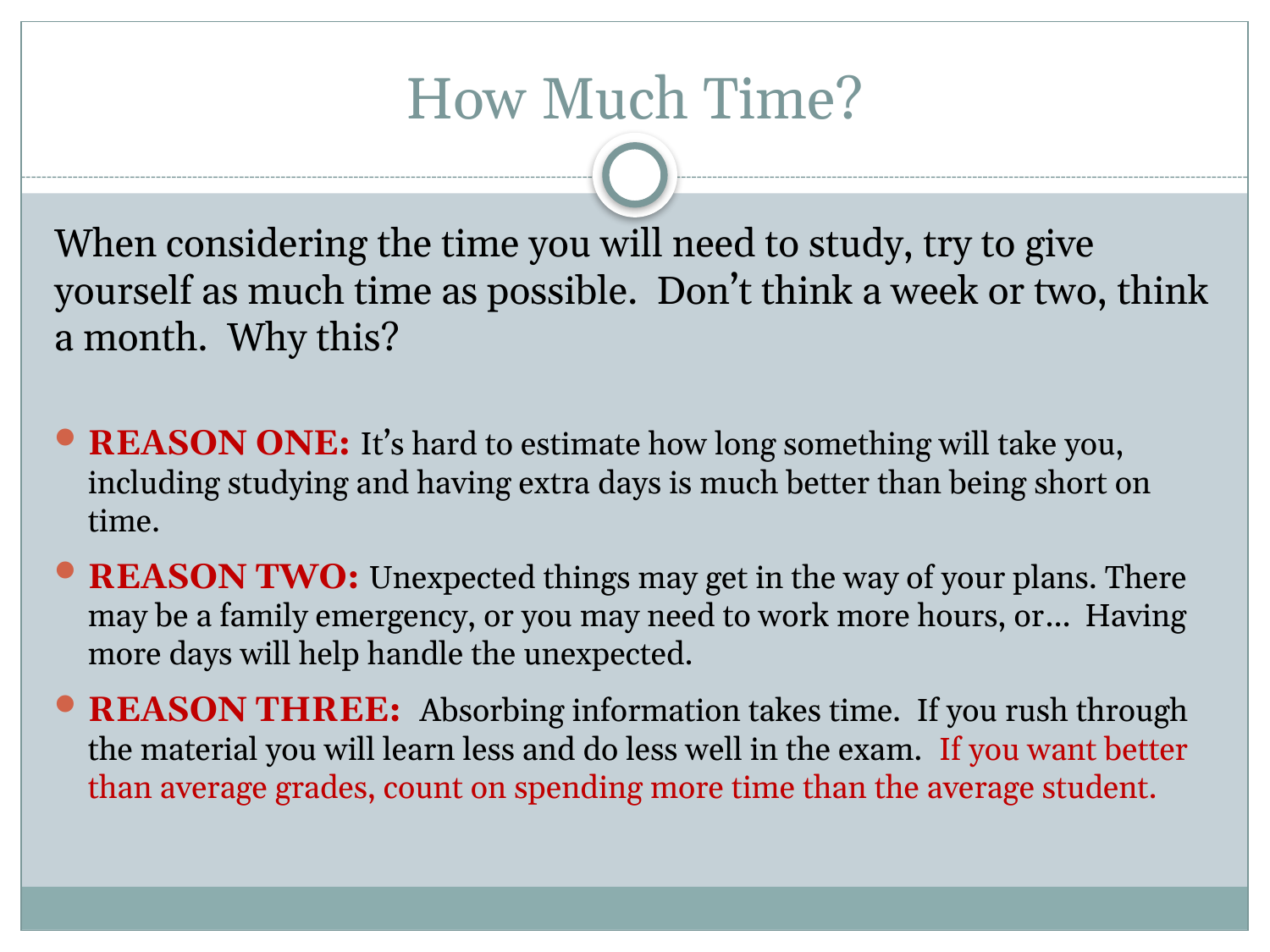

# How Much Time?
When considering the time you will need to study, try to give yourself as much time as possible.  Don’t think a week or two, think a month.  Why this?

REASON ONE: It’s hard to estimate how long something will take you, including studying and having extra days is much better than being short on time.
REASON TWO: Unexpected things may get in the way of your plans. There may be a family emergency, or you may need to work more hours, or…  Having more days will help handle the unexpected.
REASON THREE:  Absorbing information takes time.  If you rush through the material you will learn less and do less well in the exam.  If you want better than average grades, count on spending more time than the average student.